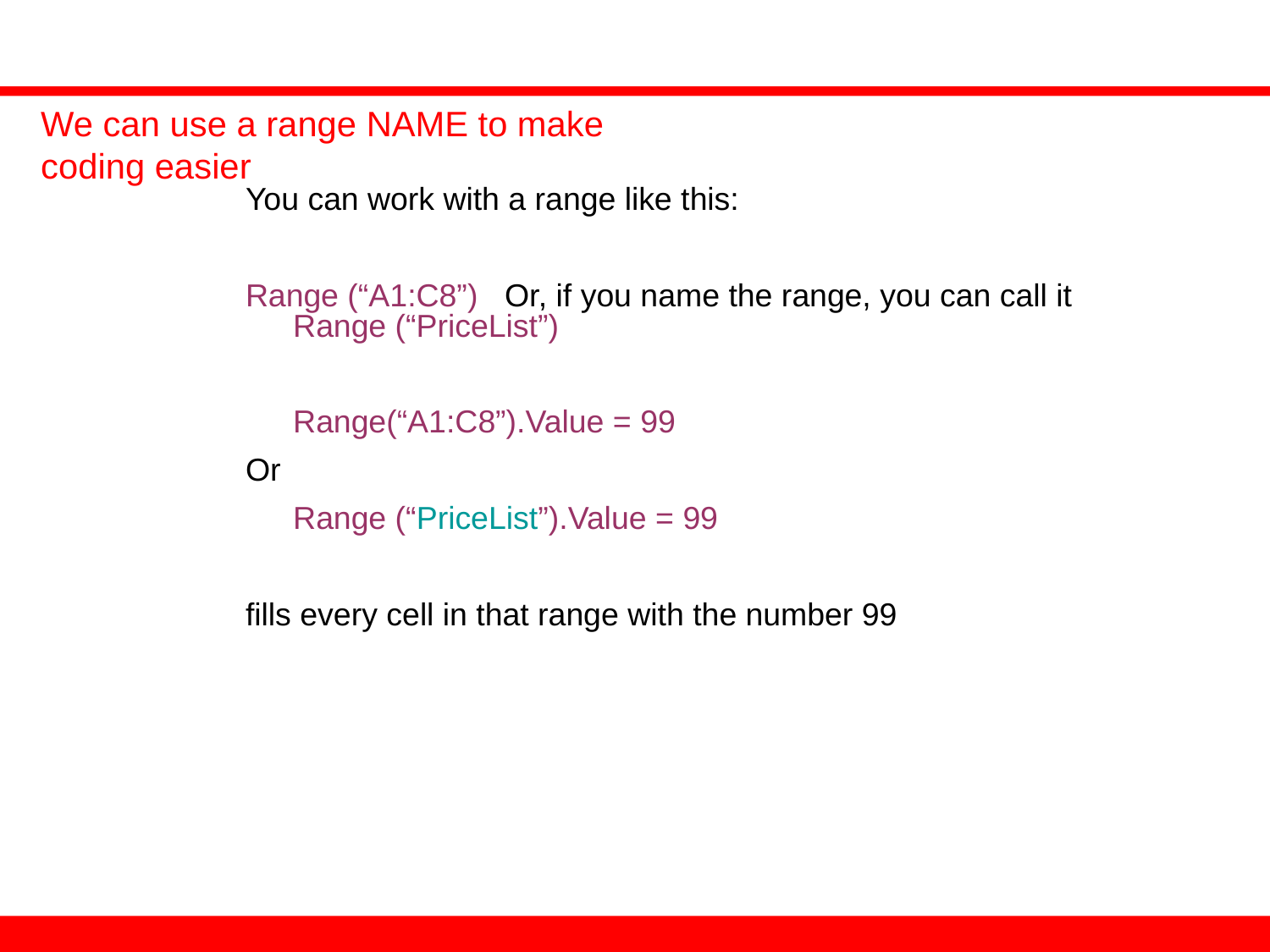

# We can use a range NAME to make coding easier
You can work with a range like this:

Range (“A1:C8”)   Or, if you name the range, you can call it   Range (“PriceList”)

	Range(“A1:C8”).Value = 99
Or
	Range (“PriceList”).Value = 99

fills every cell in that range with the number 99